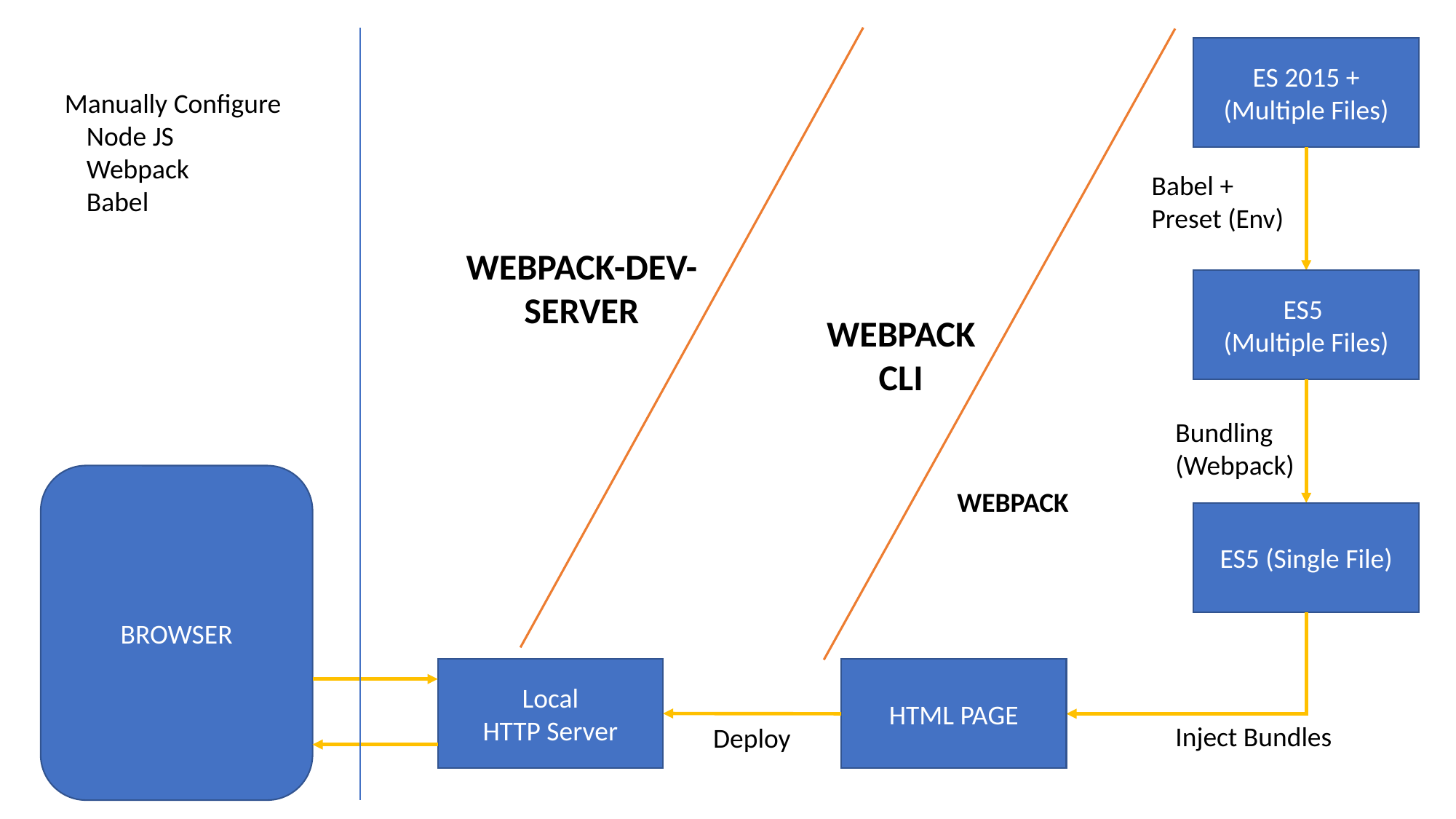

ES 2015 +
(Multiple Files)
Manually Configure
	Node JS
	Webpack
	Babel
Babel +
Preset (Env)
WEBPACK-DEV-
SERVER
ES5
(Multiple Files)
WEBPACK
CLI
Bundling
(Webpack)
BROWSER
WEBPACK
ES5 (Single File)
Local
HTTP Server
HTML PAGE
Inject Bundles
Deploy